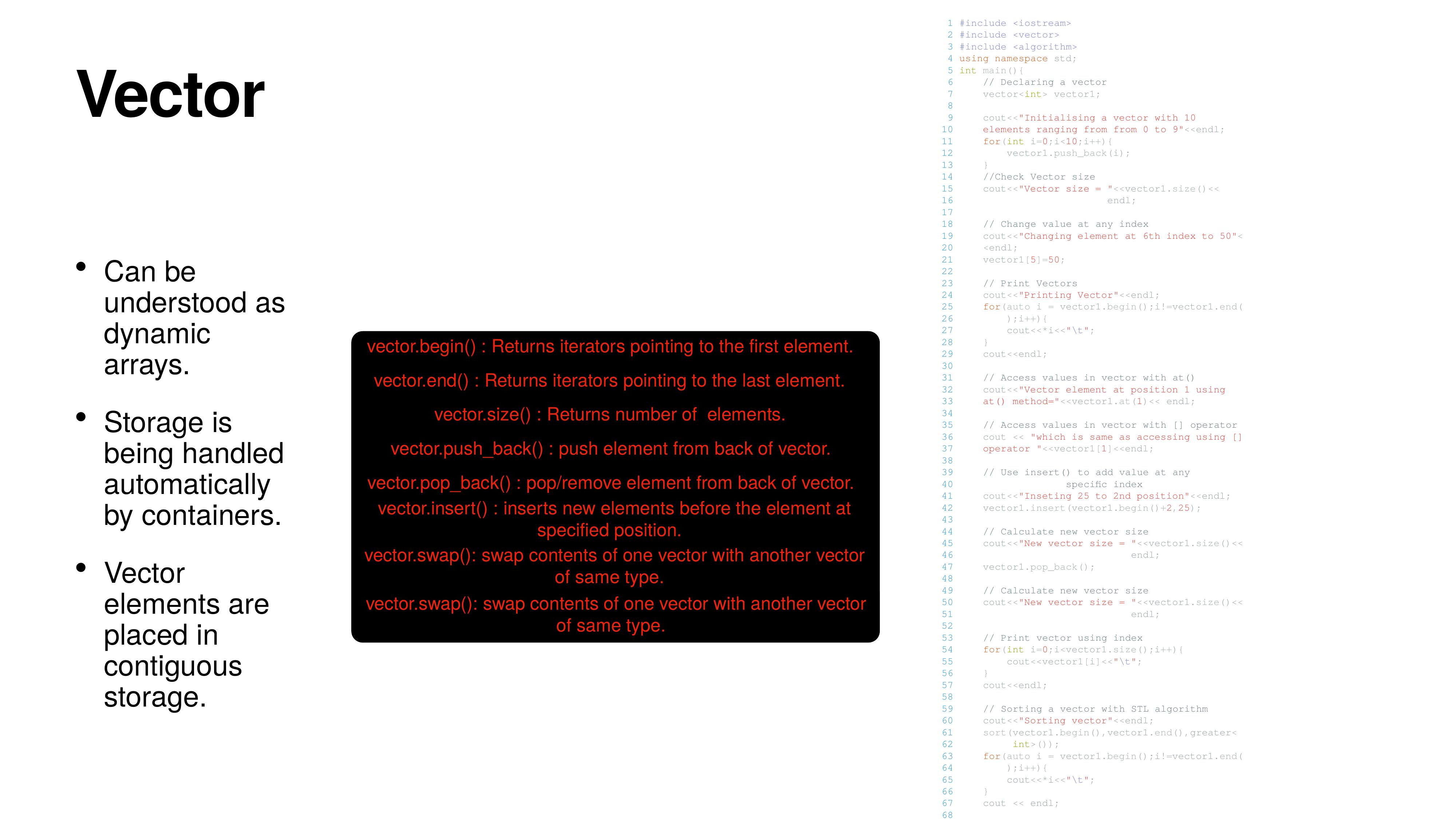

1 #include <iostream>
  2 #include <vector>
  3 #include <algorithm>
  4 using namespace std;
  5 int main(){
  6     // Declaring a vector
  7     vector<int> vector1;
  8
  9     cout<<"Initialising a vector with 10
 10     elements ranging from from 0 to 9"<<endl;
 11     for(int i=0;i<10;i++){
 12         vector1.push_back(i);
 13     }
 14     //Check Vector size
 15     cout<<"Vector size = "<<vector1.size()<<
 16                          endl;
 17
 18     // Change value at any index
 19     cout<<"Changing element at 6th index to 50"<
 20     <endl;
 21     vector1[5]=50;
 22
 23     // Print Vectors
 24     cout<<"Printing Vector"<<endl;
 25     for(auto i = vector1.begin();i!=vector1.end(
 26         );i++){
 27         cout<<*i<<"\t";
 28     }
 29     cout<<endl;
 30
 31     // Access values in vector with at()
 32     cout<<"Vector element at position 1 using
 33     at() method="<<vector1.at(1)<< endl;
 34
 35     // Access values in vector with [] operator
 36     cout << "which is same as accessing using []
 37     operator "<<vector1[1]<<endl;
 38
 39     // Use insert() to add value at any
 40                   specific index
 41     cout<<"Inseting 25 to 2nd position"<<endl;
 42     vector1.insert(vector1.begin()+2,25);
 43
 44     // Calculate new vector size
 45     cout<<"New vector size = "<<vector1.size()<<
 46                              endl;
 47     vector1.pop_back();
 48
 49     // Calculate new vector size
 50     cout<<"New vector size = "<<vector1.size()<<
 51                              endl;
 52
 53     // Print vector using index
 54     for(int i=0;i<vector1.size();i++){
 55         cout<<vector1[i]<<"\t";
 56     }
 57     cout<<endl;
 58
 59     // Sorting a vector with STL algorithm
 60     cout<<"Sorting vector"<<endl;
 61     sort(vector1.begin(),vector1.end(),greater<
 62          int>());
 63     for(auto i = vector1.begin();i!=vector1.end(
 64         );i++){
 65         cout<<*i<<"\t";
 66     }
 67     cout << endl;
 68
 69 }
# Vector

Can be understood as dynamic arrays.
Storage is being handled automatically by containers.
Vector elements are placed in contiguous storage.

vector.begin() : Returns iterators pointing to the first element.
vector.end() : Returns iterators pointing to the last element.
vector.size() : Returns number of  elements.
vector.push_back() : push element from back of vector.
vector.pop_back() : pop/remove element from back of vector.
vector.insert() : inserts new elements before the element at specified position.
vector.swap(): swap contents of one vector with another vector of same type.
vector.swap(): swap contents of one vector with another vector of same type.